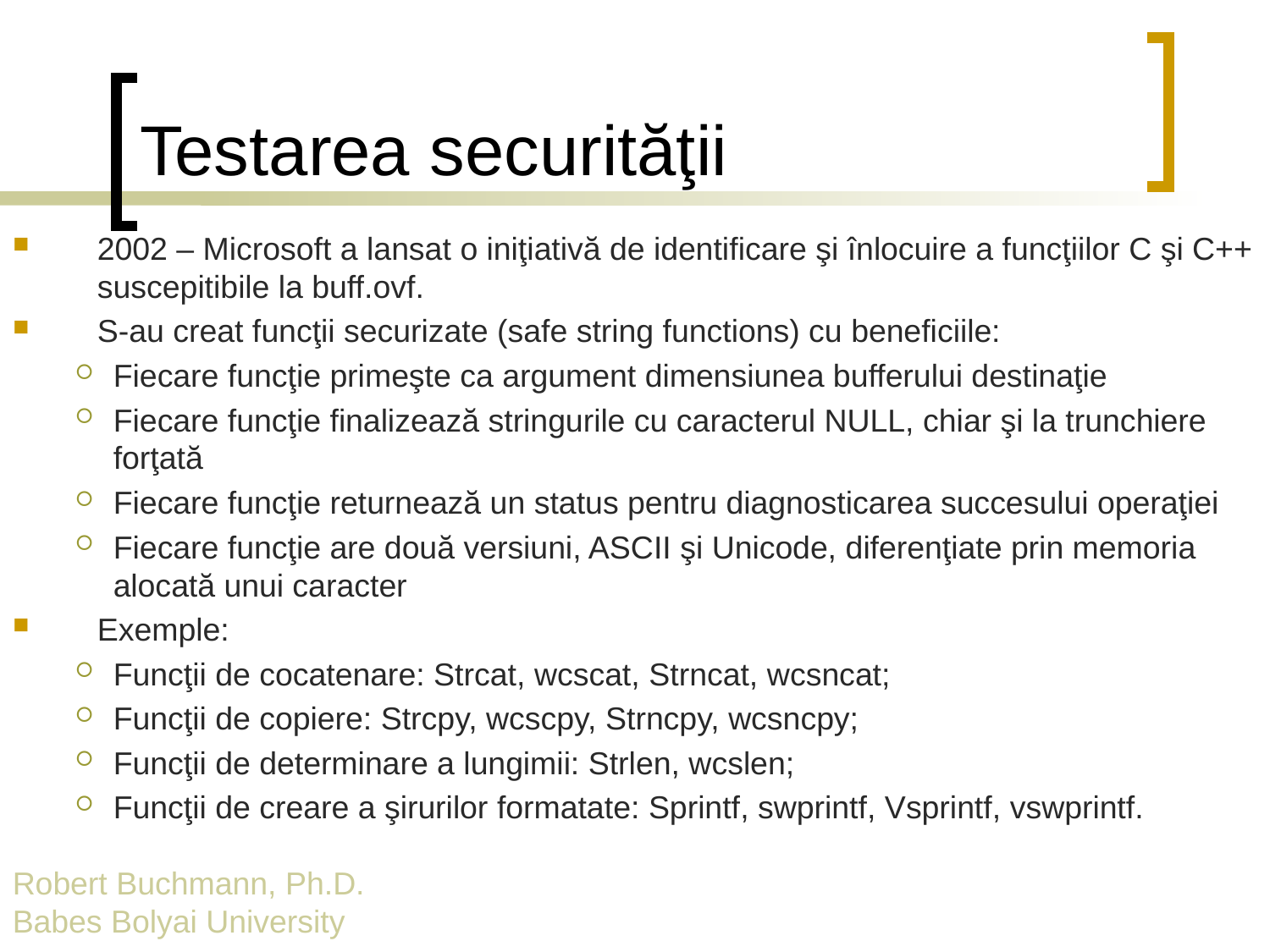

# Testarea securităţii
2002 – Microsoft a lansat o iniţiativă de identificare şi înlocuire a funcţiilor C şi C++ suscepitibile la buff.ovf.
S-au creat funcţii securizate (safe string functions) cu beneficiile:
Fiecare funcţie primeşte ca argument dimensiunea bufferului destinaţie
Fiecare funcţie finalizează stringurile cu caracterul NULL, chiar şi la trunchiere forţată
Fiecare funcţie returnează un status pentru diagnosticarea succesului operaţiei
Fiecare funcţie are două versiuni, ASCII şi Unicode, diferenţiate prin memoria alocată unui caracter
Exemple:
Funcţii de cocatenare: Strcat, wcscat, Strncat, wcsncat;
Funcţii de copiere: Strcpy, wcscpy, Strncpy, wcsncpy;
Funcţii de determinare a lungimii: Strlen, wcslen;
Funcţii de creare a şirurilor formatate: Sprintf, swprintf, Vsprintf, vswprintf.